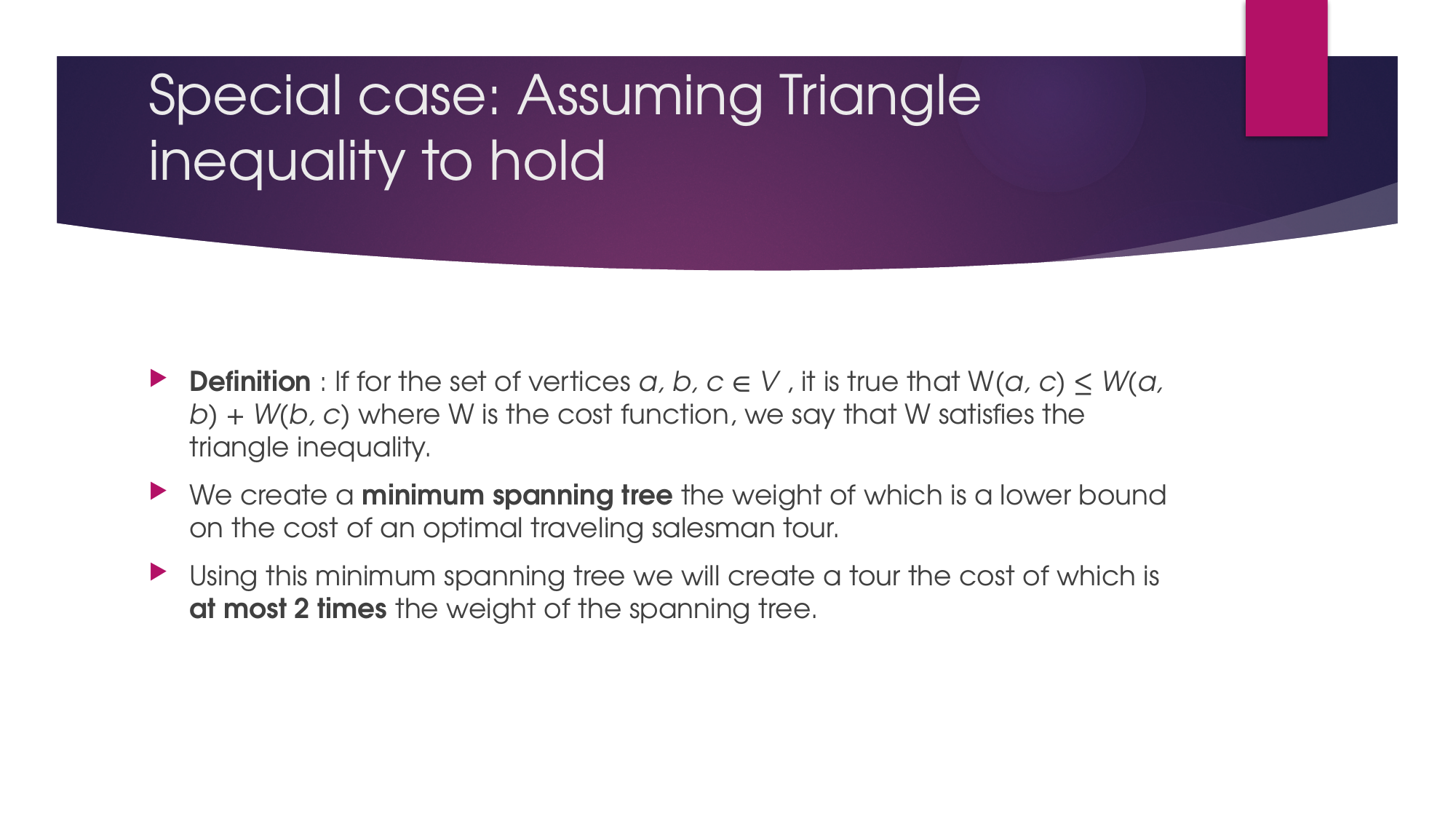

# Special case: Assuming Triangle inequality to hold

Definition : If for the set of vertices a, b, c ∈ V , it is true that W(a, c) ≤ W(a, b) + W(b, c) where W is the cost function, we say that W satisfies the triangle inequality.
We create a minimum spanning tree the weight of which is a lower bound on the cost of an optimal traveling salesman tour.
Using this minimum spanning tree we will create a tour the cost of which is at most 2 times the weight of the spanning tree.